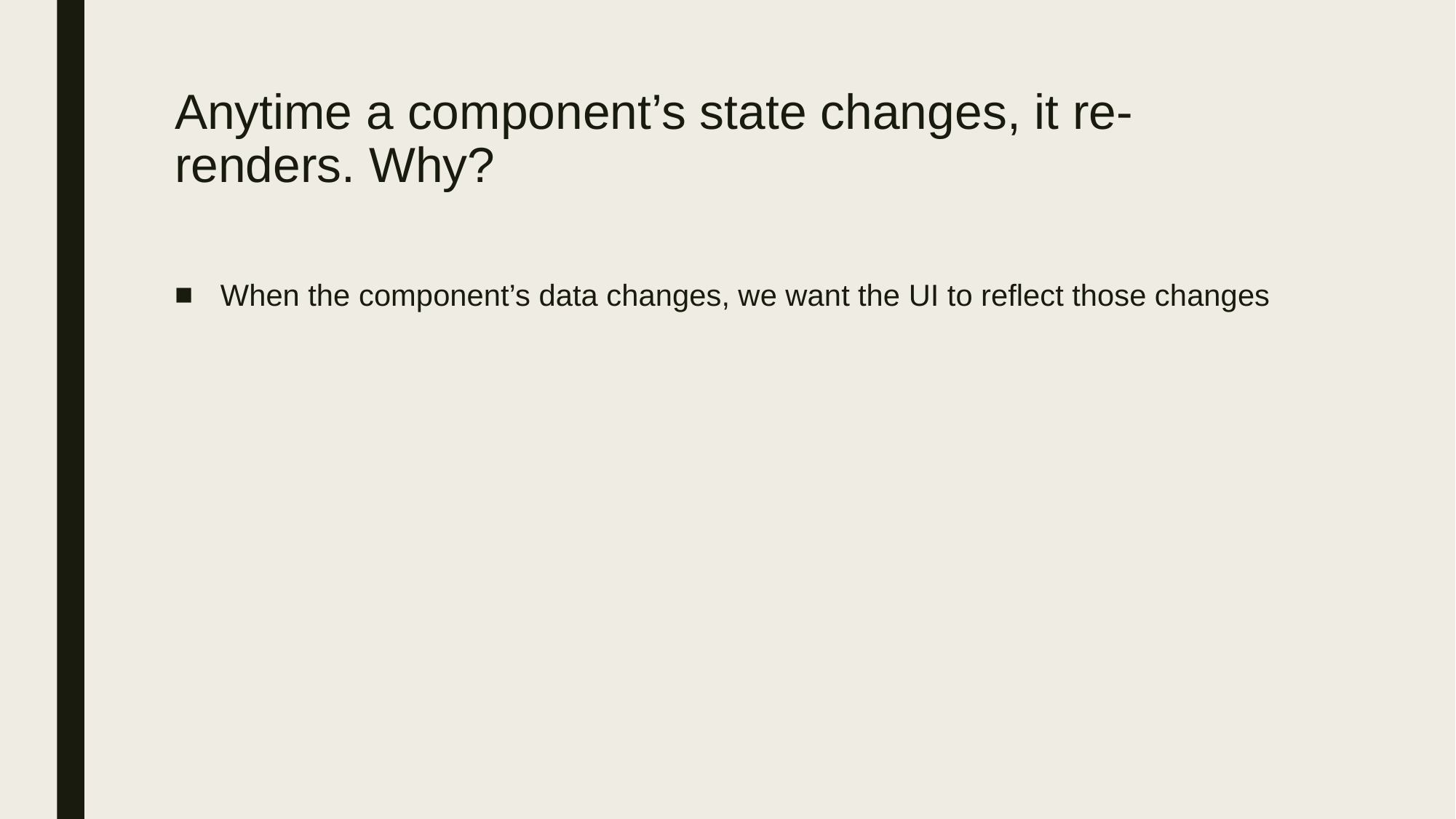

# Anytime a component’s state changes, it re-renders. Why?
When the component’s data changes, we want the UI to reflect those changes